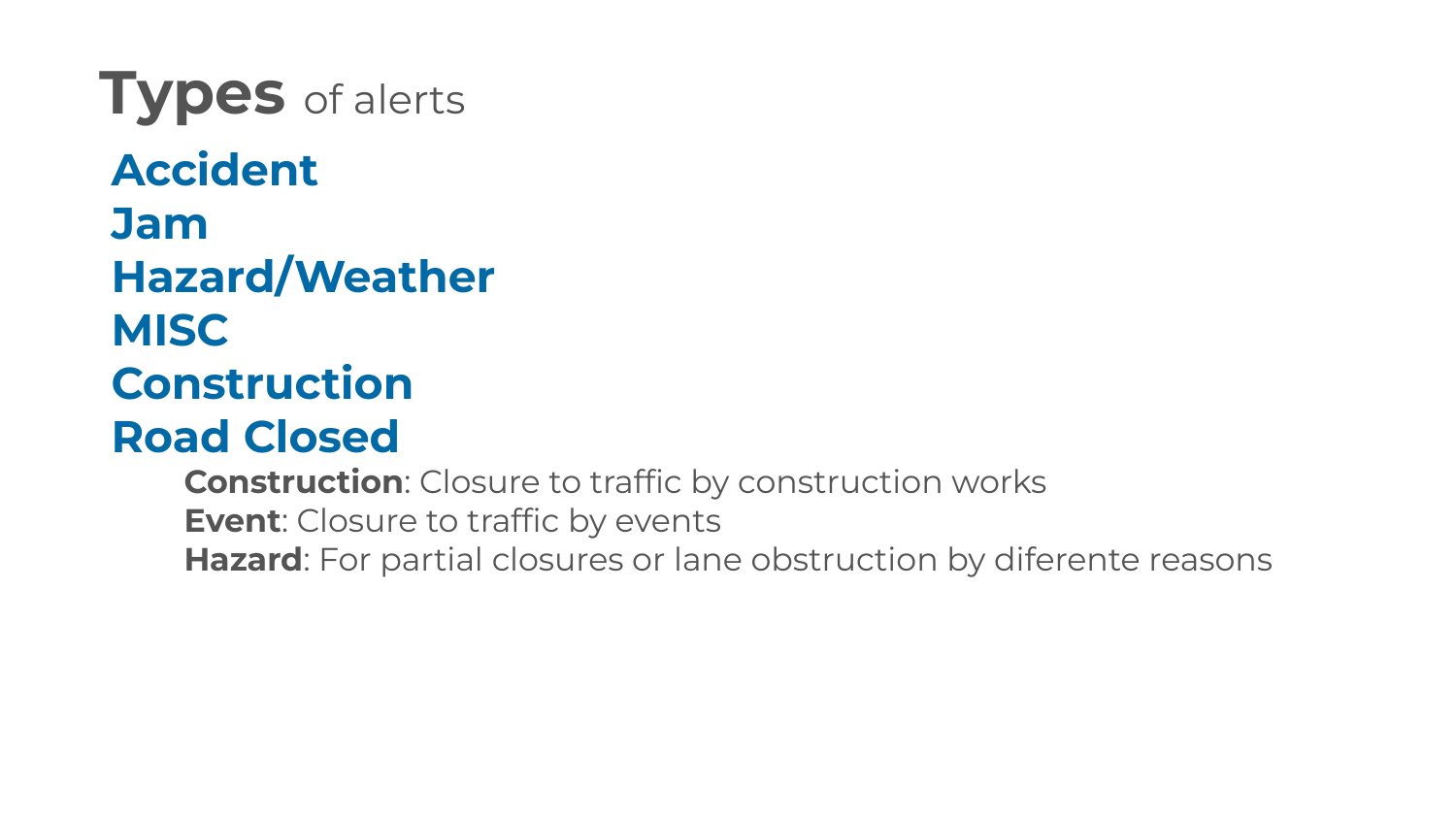

Types of alerts
Accident
Jam
Hazard/Weather
MISC
Construction
Road Closed
Construction: Closure to traffic by construction works
Event: Closure to traffic by events
Hazard: For partial closures or lane obstruction by diferente reasons